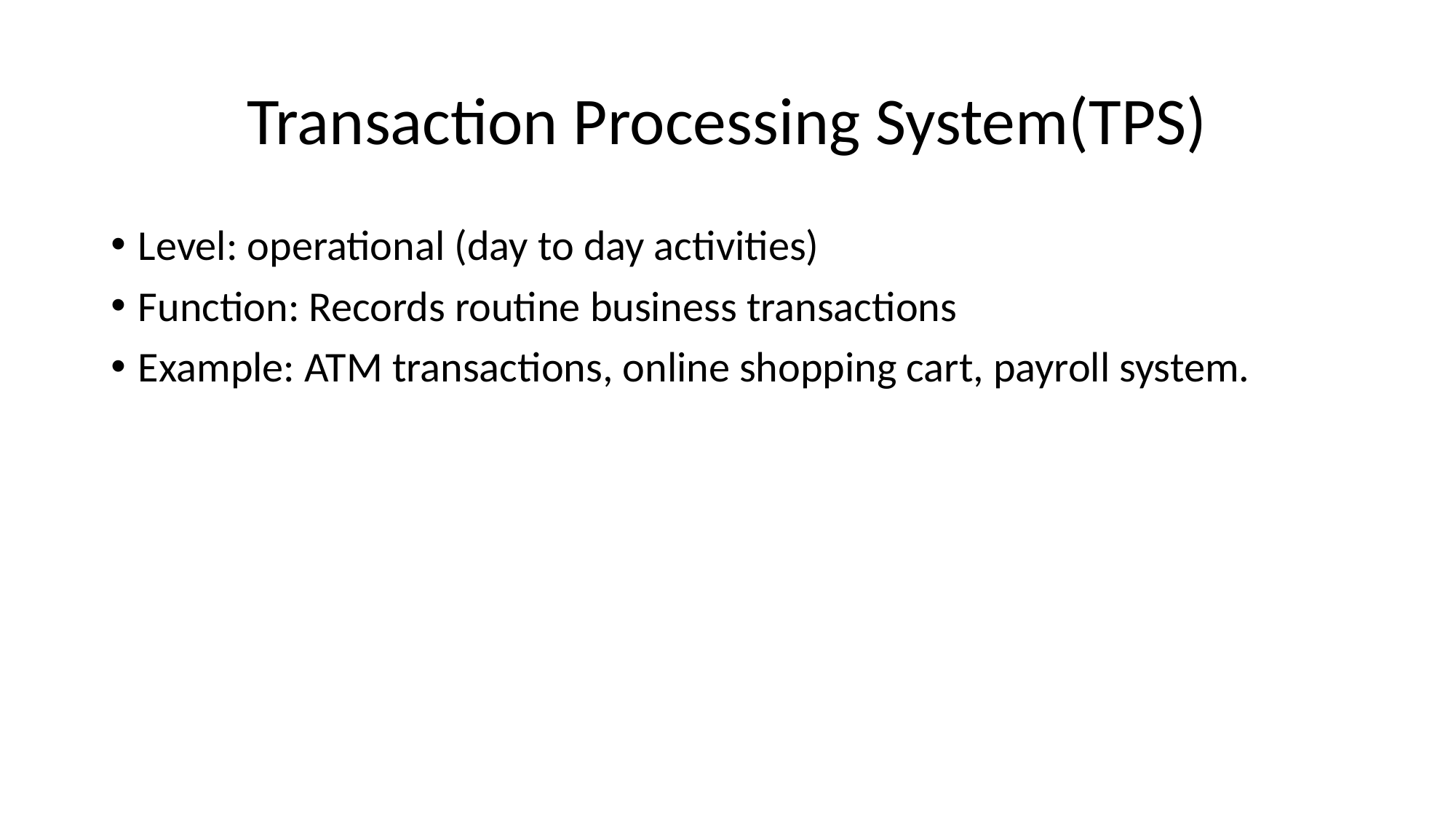

# Transaction Processing System(TPS)
Level: operational (day to day activities)
Function: Records routine business transactions
Example: ATM transactions, online shopping cart, payroll system.